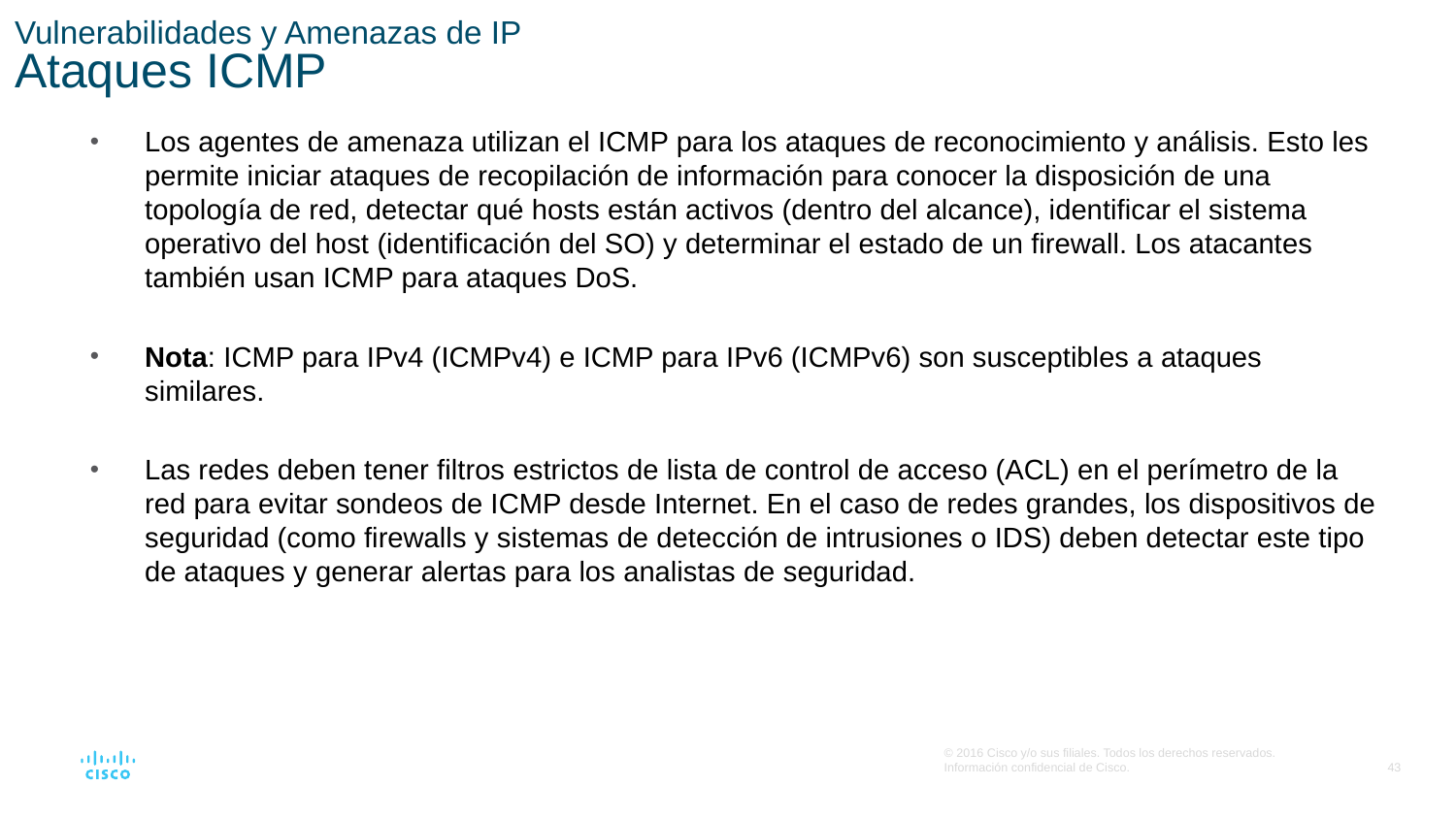

# Vulnerabilidades y Amenazas de IP Ataques ICMP
Los agentes de amenaza utilizan el ICMP para los ataques de reconocimiento y análisis. Esto les permite iniciar ataques de recopilación de información para conocer la disposición de una topología de red, detectar qué hosts están activos (dentro del alcance), identificar el sistema operativo del host (identificación del SO) y determinar el estado de un firewall. Los atacantes también usan ICMP para ataques DoS.

Nota: ICMP para IPv4 (ICMPv4) e ICMP para IPv6 (ICMPv6) son susceptibles a ataques similares.

Las redes deben tener filtros estrictos de lista de control de acceso (ACL) en el perímetro de la red para evitar sondeos de ICMP desde Internet. En el caso de redes grandes, los dispositivos de seguridad (como firewalls y sistemas de detección de intrusiones o IDS) deben detectar este tipo de ataques y generar alertas para los analistas de seguridad.